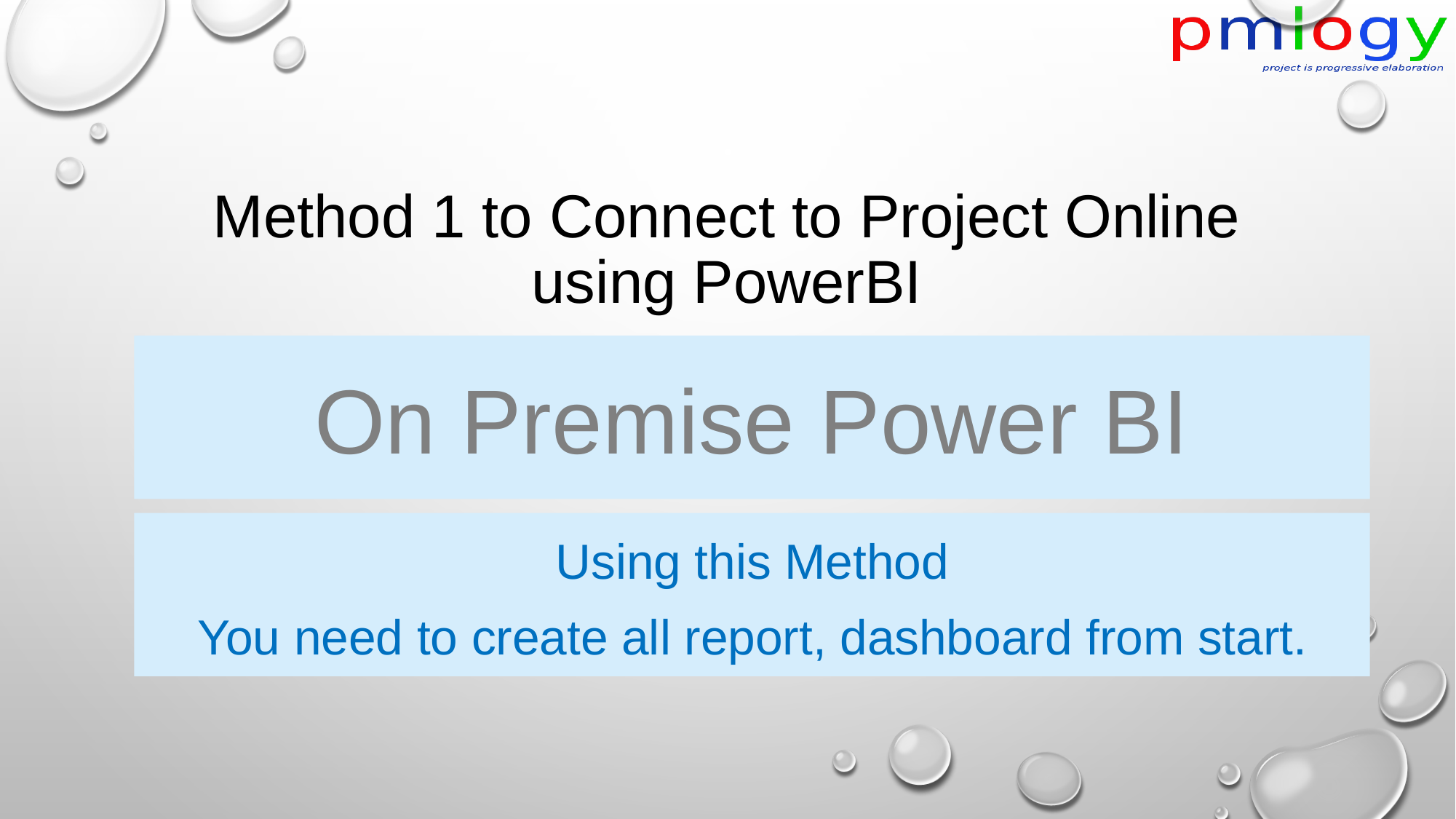

# Method 1 to Connect to Project Online using PowerBI
On Premise Power BI
Using this Method
You need to create all report, dashboard from start.